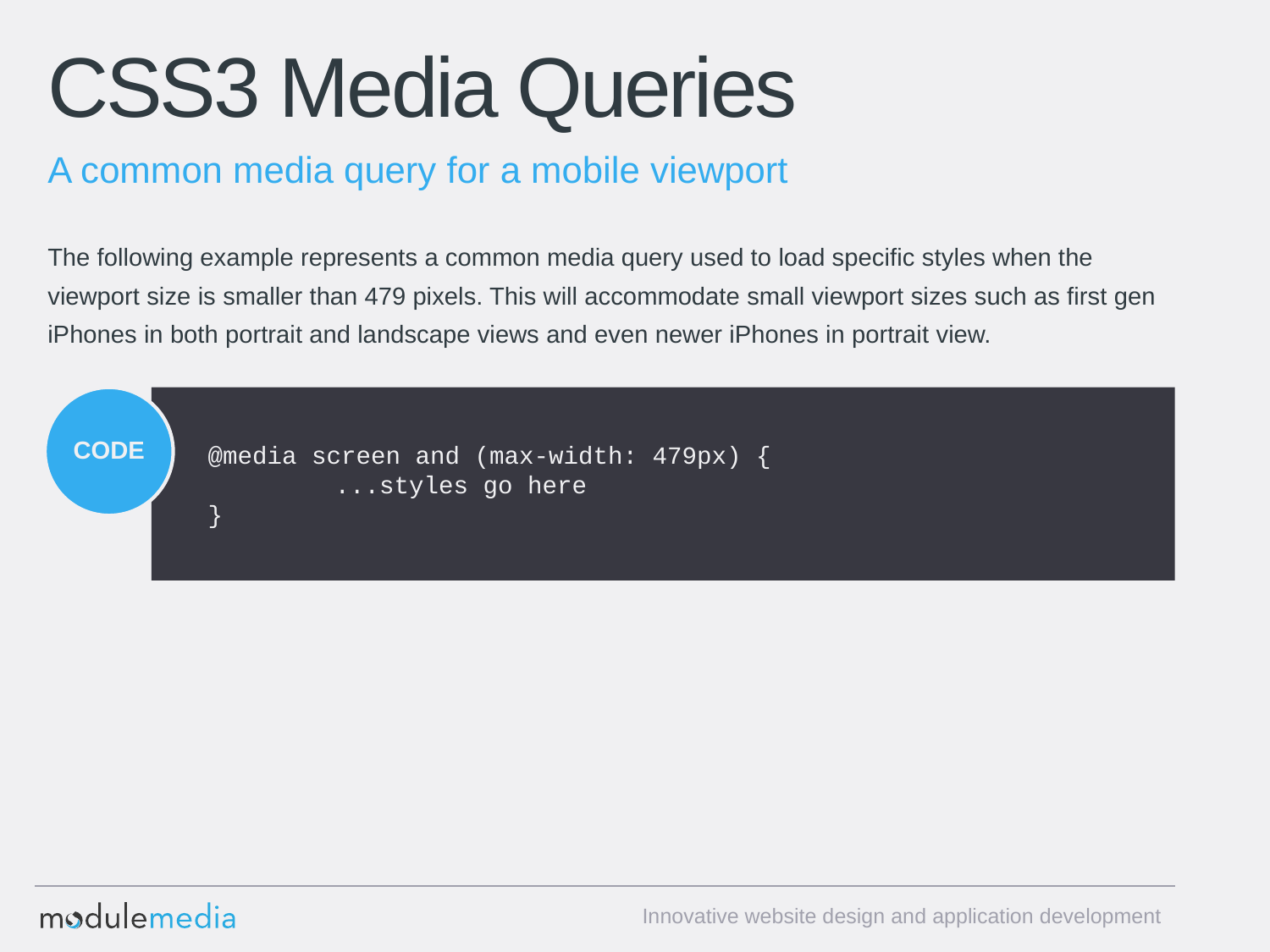

# CSS3 Media Queries
A common media query for a mobile viewport
The following example represents a common media query used to load specific styles when the viewport size is smaller than 479 pixels. This will accommodate small viewport sizes such as first gen iPhones in both portrait and landscape views and even newer iPhones in portrait view.

@media screen and (max-width: 479px) {
	...styles go here
}

CODE